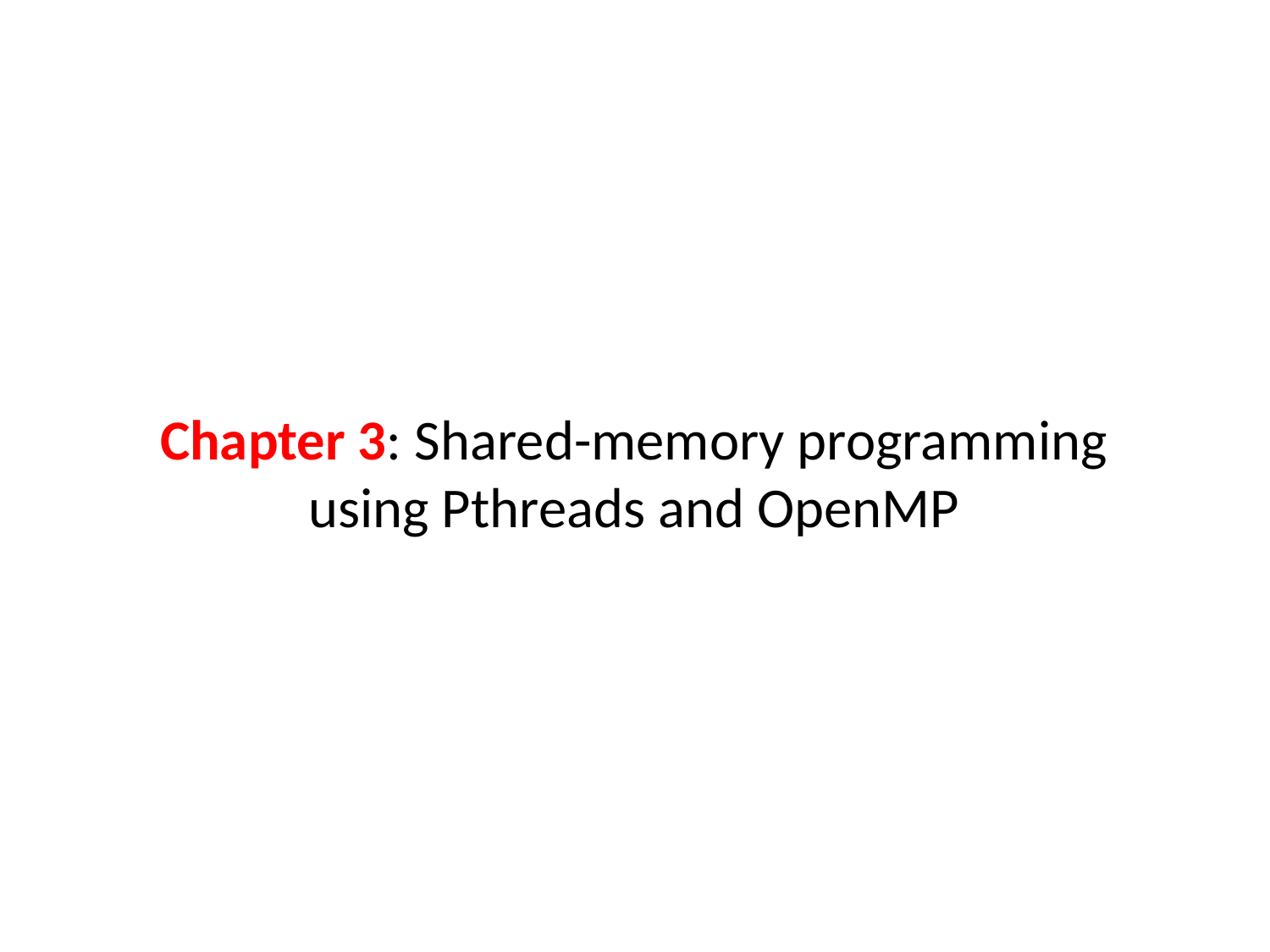

# Chapter 3: Shared-memory programming using Pthreads and OpenMP